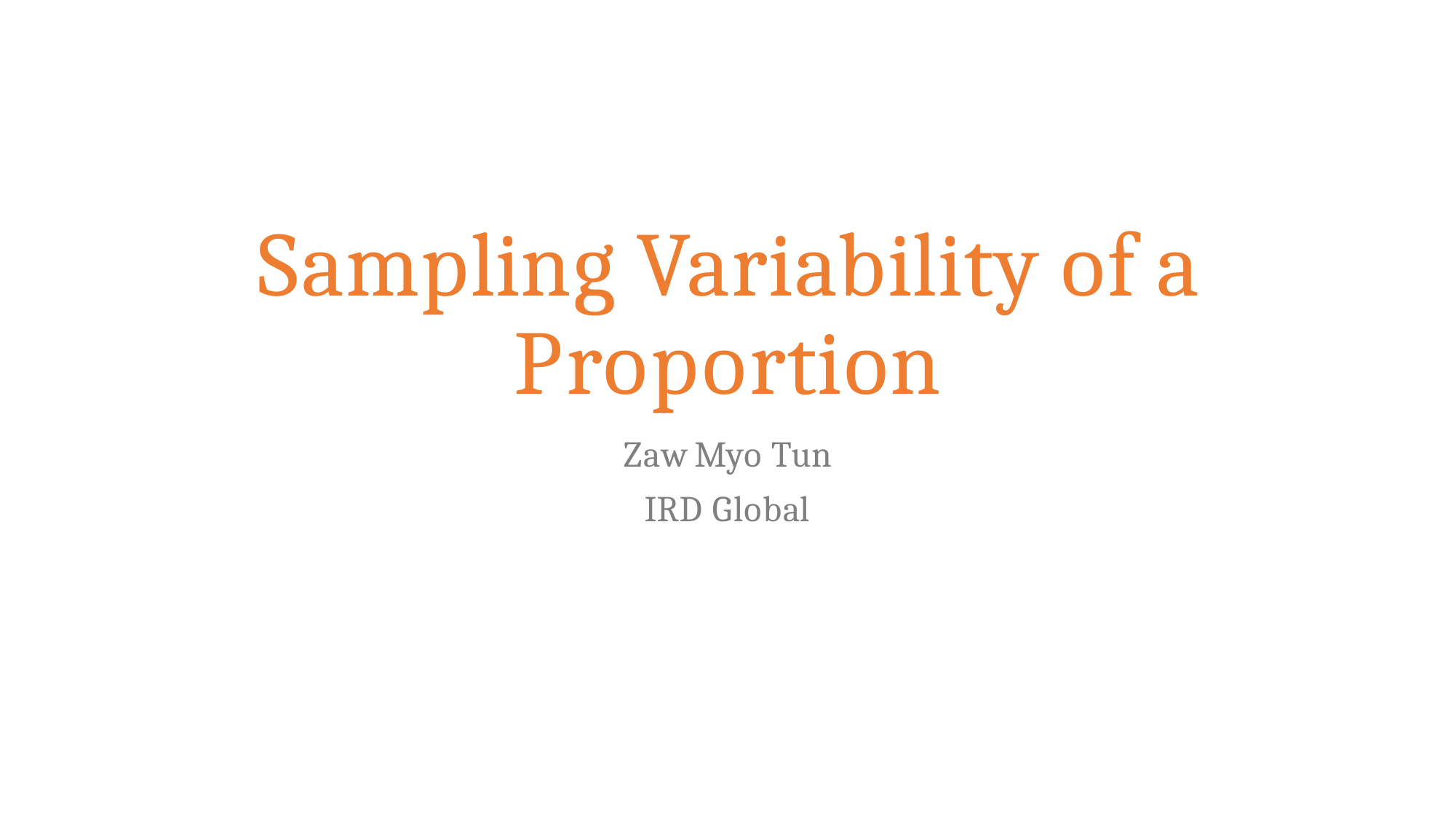

# Sampling Variability of a Proportion
Zaw Myo Tun
IRD Global